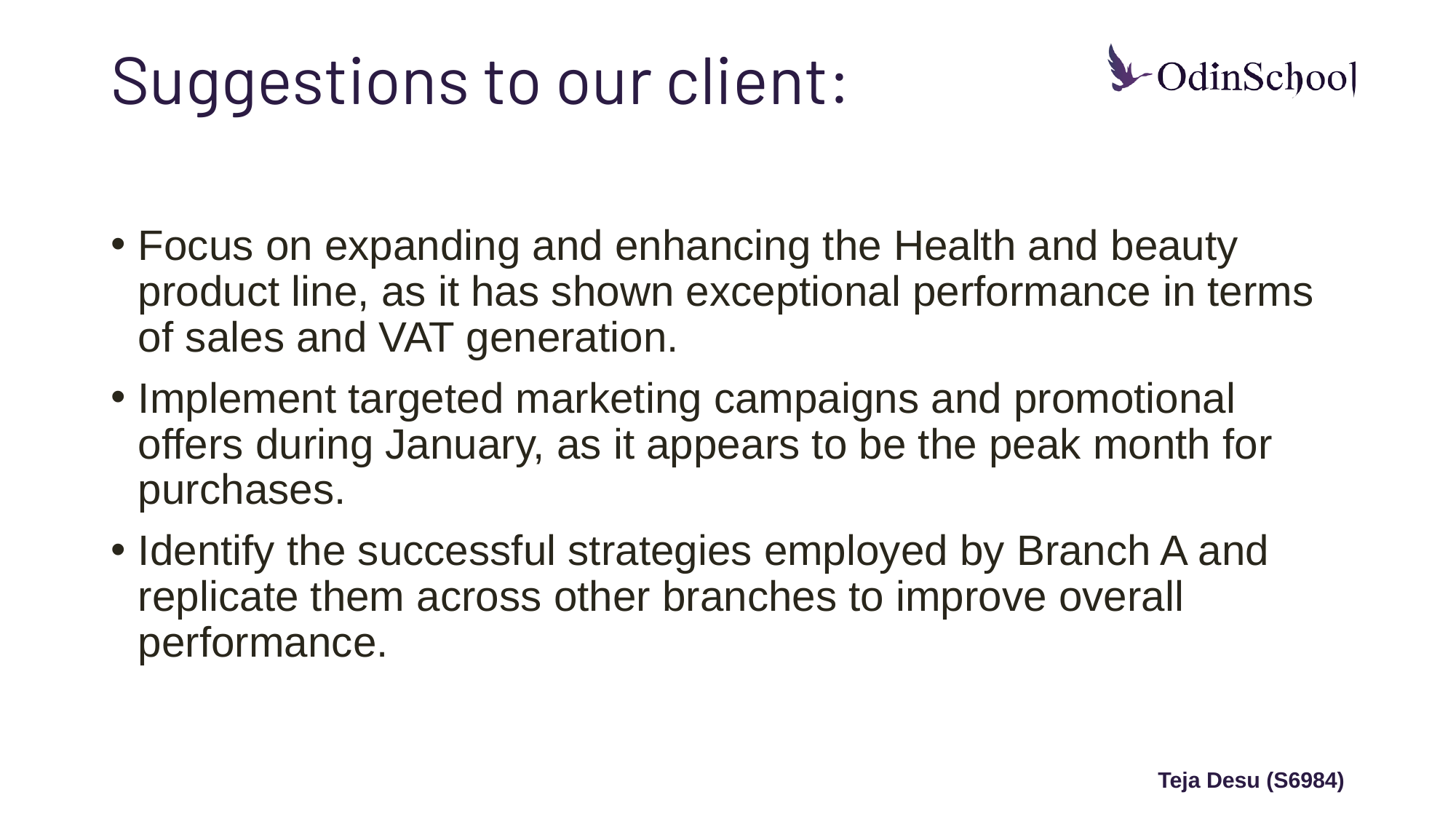

# Suggestions to our client:
Focus on expanding and enhancing the Health and beauty product line, as it has shown exceptional performance in terms of sales and VAT generation.
Implement targeted marketing campaigns and promotional offers during January, as it appears to be the peak month for purchases.
Identify the successful strategies employed by Branch A and replicate them across other branches to improve overall performance.